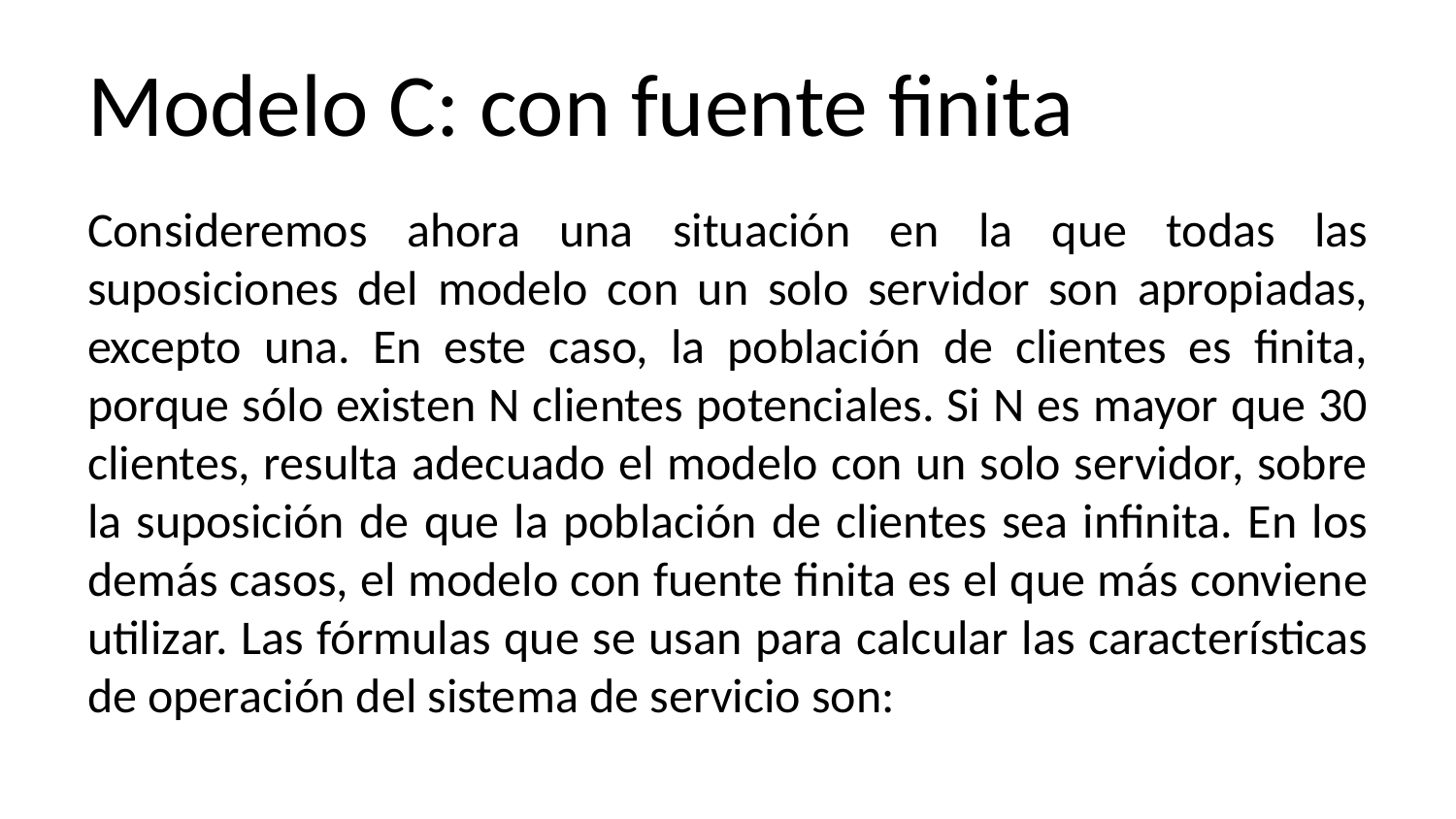

# Modelo C: con fuente finita
Consideremos ahora una situación en la que todas las suposiciones del modelo con un solo servidor son apropiadas, excepto una. En este caso, la población de clientes es finita, porque sólo existen N clientes potenciales. Si N es mayor que 30 clientes, resulta adecuado el modelo con un solo servidor, sobre la suposición de que la población de clientes sea infinita. En los demás casos, el modelo con fuente finita es el que más conviene utilizar. Las fórmulas que se usan para calcular las características de operación del sistema de servicio son: